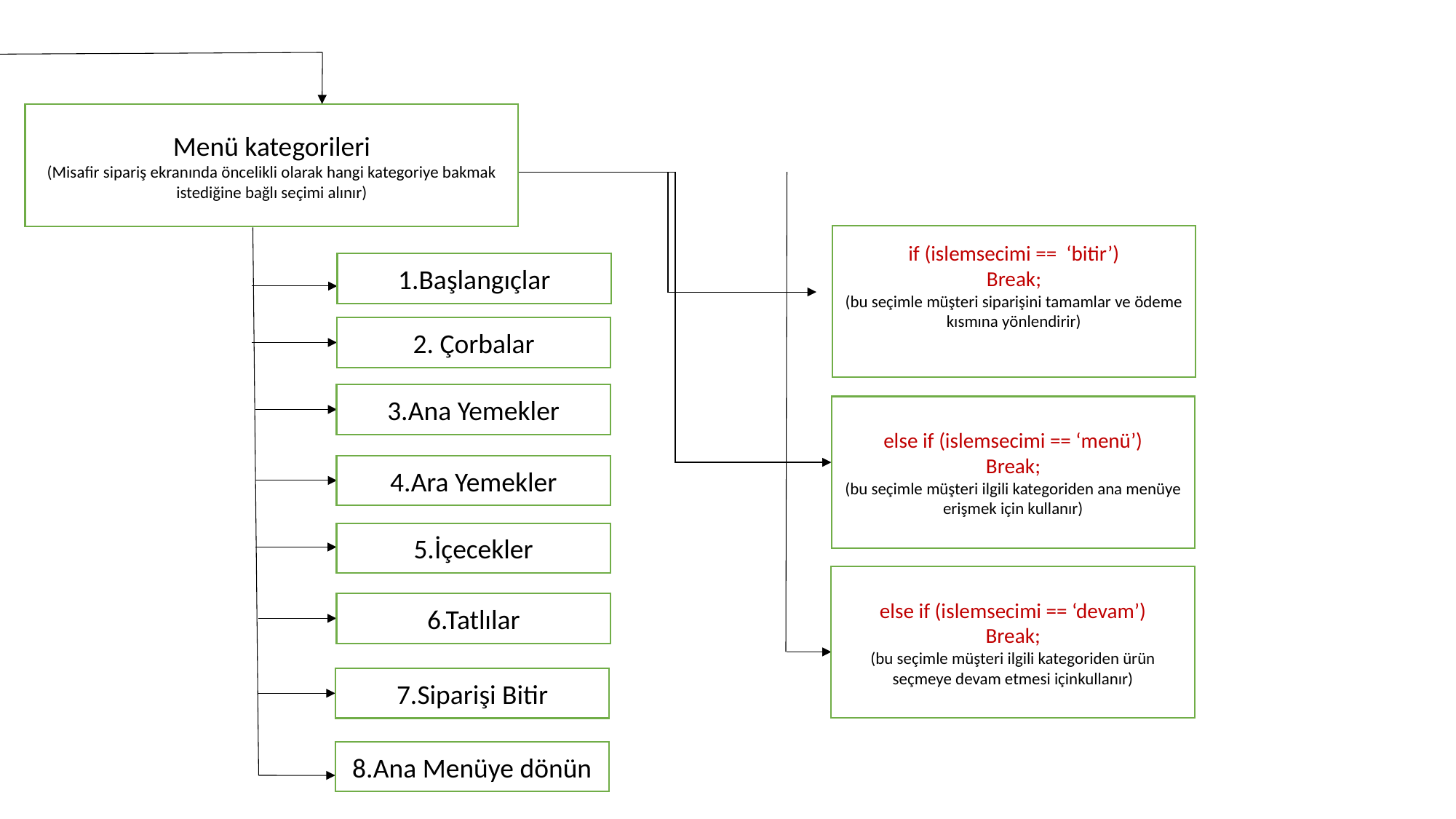

Menü kategorileri
(Misafir sipariş ekranında öncelikli olarak hangi kategoriye bakmak istediğine bağlı seçimi alınır)
if (islemsecimi ==  ‘bitir’)
Break;
(bu seçimle müşteri siparişini tamamlar ve ödeme kısmına yönlendirir)

1.Başlangıçlar
2. Çorbalar
3.Ana Yemekler
else if (islemsecimi == ‘menü’)
Break;
(bu seçimle müşteri ilgili kategoriden ana menüye erişmek için kullanır)
4.Ara Yemekler
5.İçecekler
else if (islemsecimi == ‘devam’)
Break;
(bu seçimle müşteri ilgili kategoriden ürün seçmeye devam etmesi içinkullanır)
6.Tatlılar
7.Siparişi Bitir
8.Ana Menüye dönün